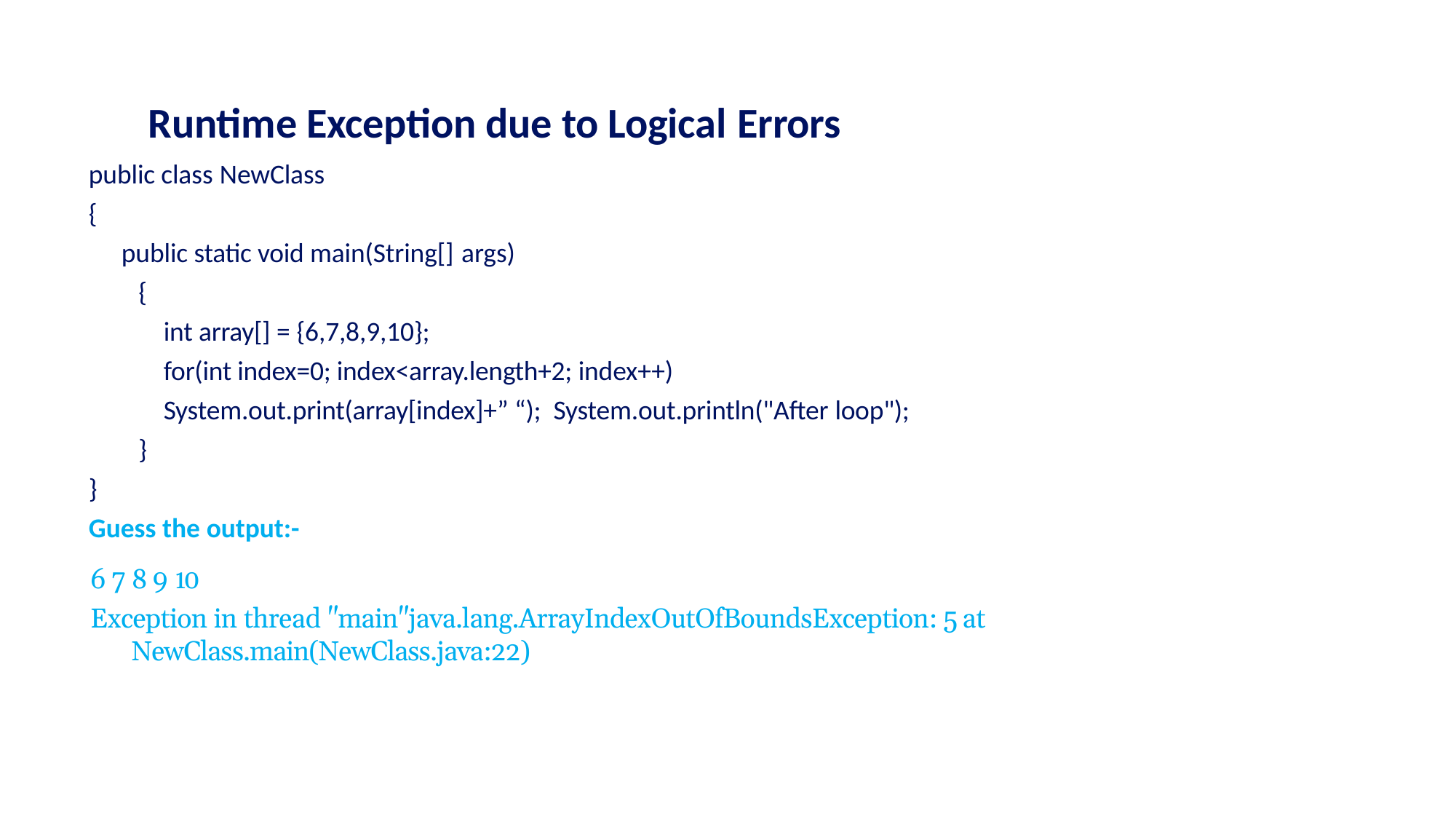

# Runtime Exception due to Logical Errors
public class NewClass
{
public static void main(String[] args)
{
int array[] = {6,7,8,9,10};
for(int index=0; index<array.length+2; index++)  System.out.print(array[index]+” “);  System.out.println("After loop");
}
}
Guess the output:-
6 7 8 9 10
Exception in thread "main"java.lang.ArrayIndexOutOfBoundsException: 5 at  NewClass.main(NewClass.java:22)